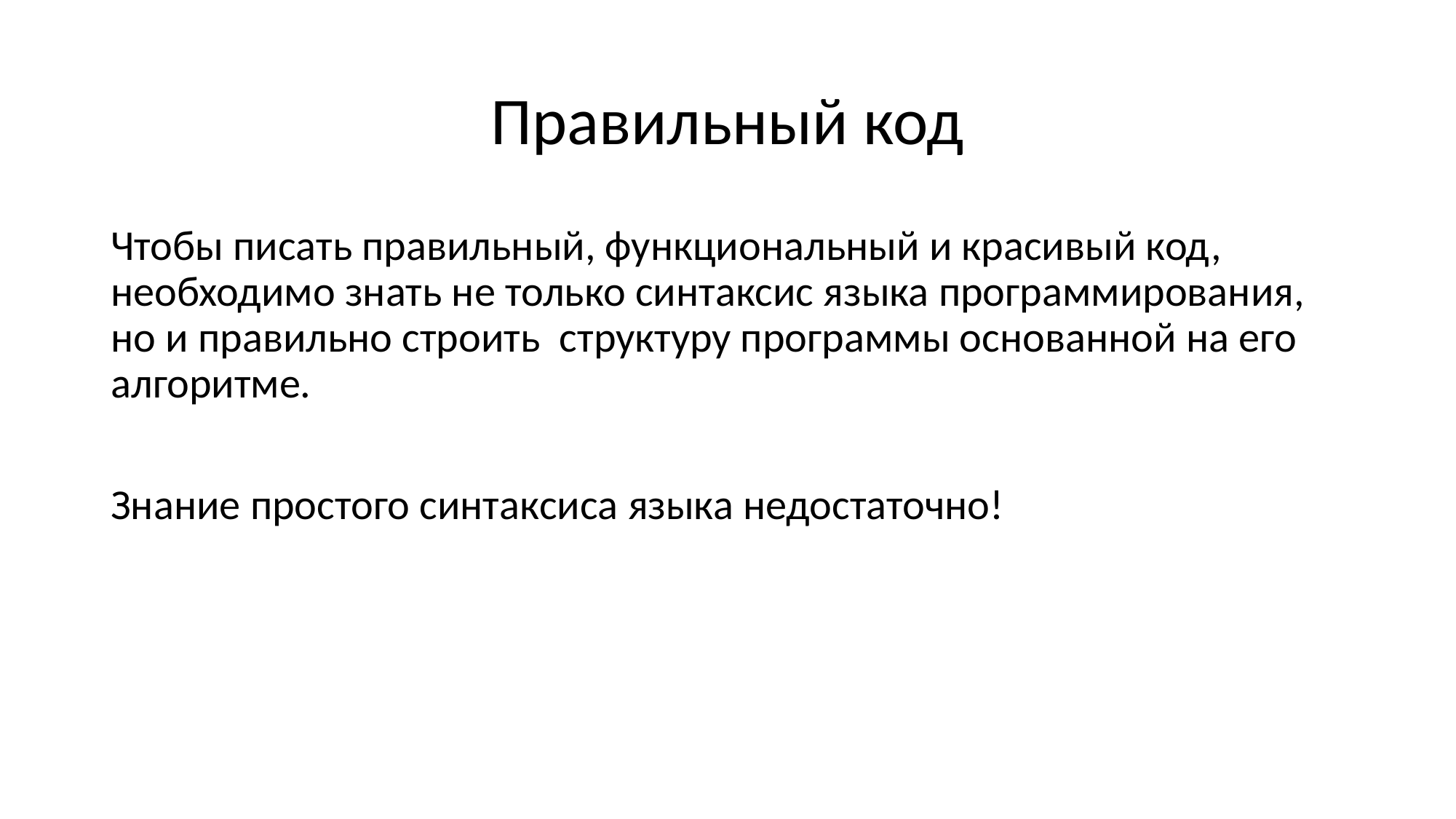

# Правильный код
Чтобы писать правильный, функциональный и красивый код, необходимо знать не только синтаксис языка программирования, но и правильно строить  структуру программы основанной на его алгоритме.

Знание простого синтаксиса языка недостаточно!